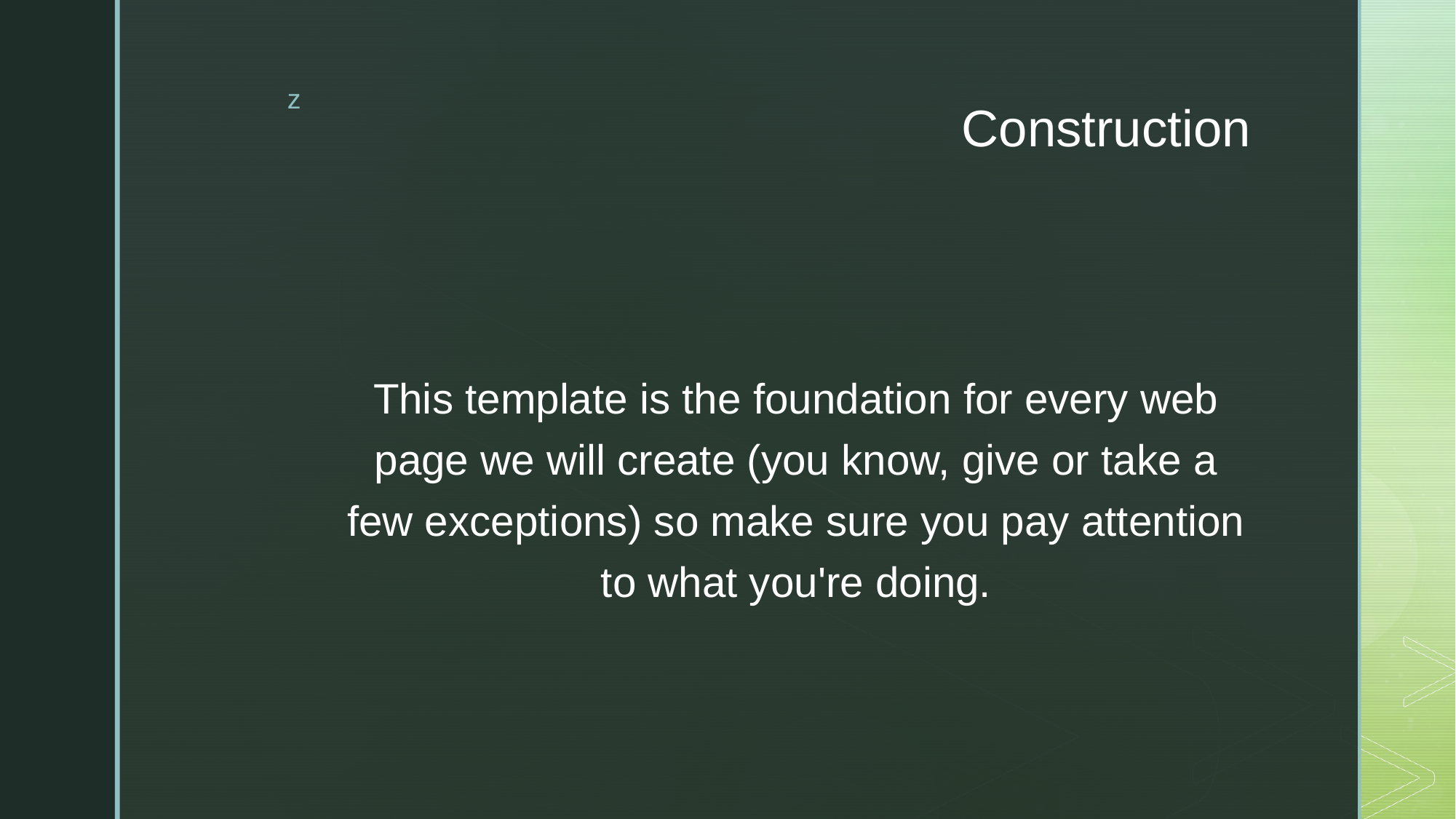

# Construction
This template is the foundation for every web page we will create (you know, give or take a few exceptions) so make sure you pay attention to what you're doing.